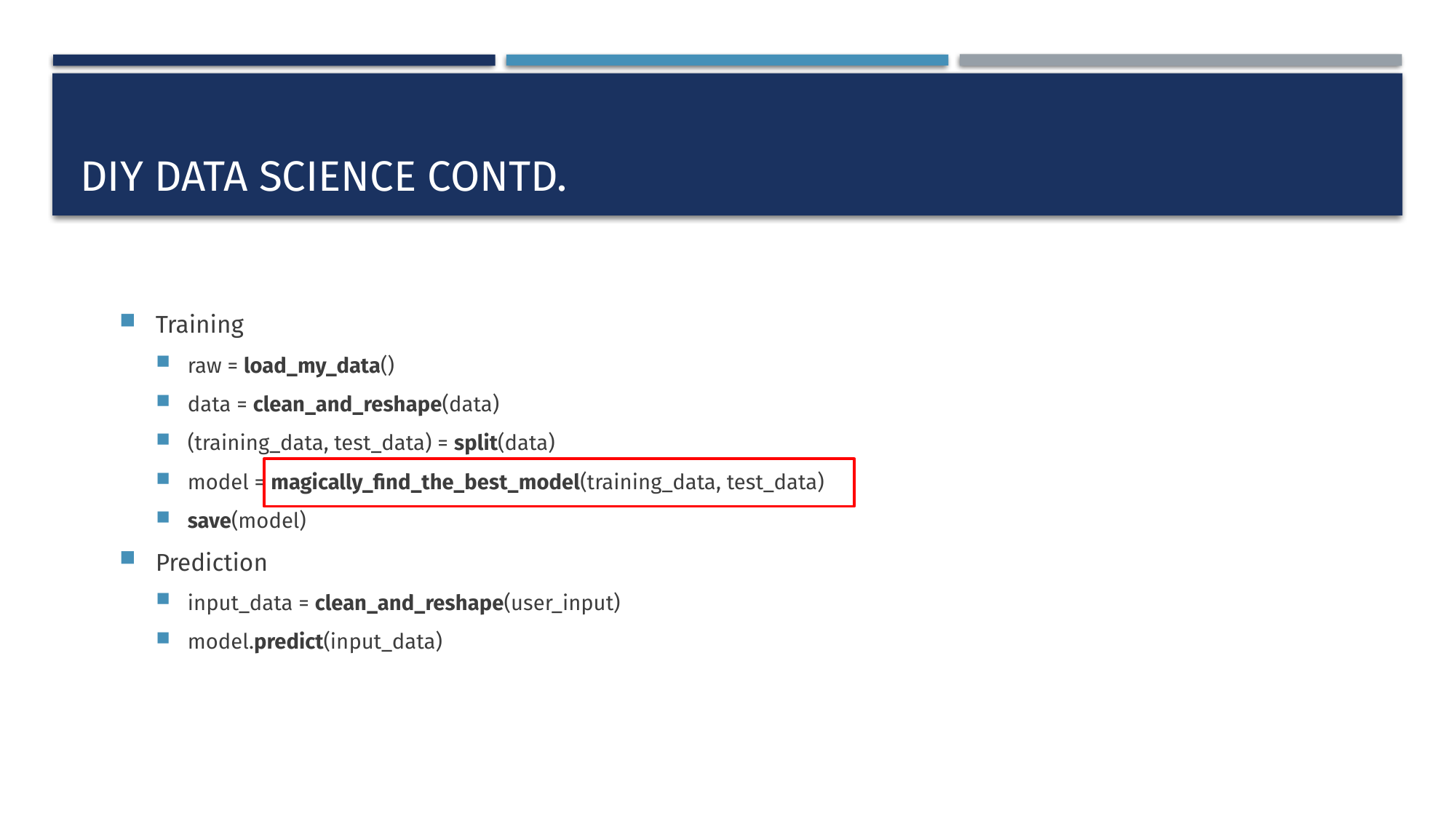

# DIY Data Science contd.
Training
raw = load_my_data()
data = clean_and_reshape(data)
(training_data, test_data) = split(data)
model = magically_find_the_best_model(training_data, test_data)
save(model)
Prediction
input_data = clean_and_reshape(user_input)
model.predict(input_data)